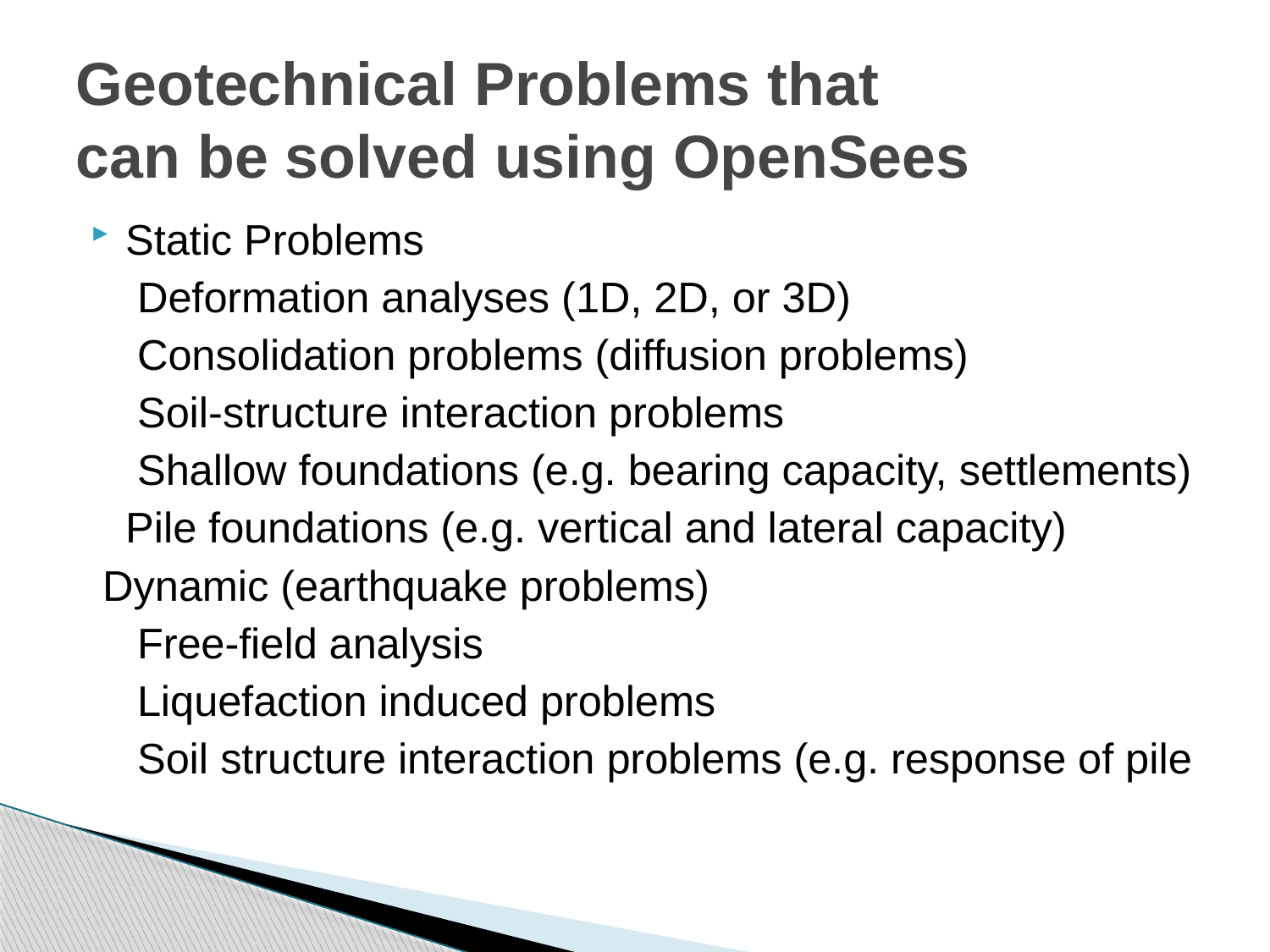

# Geotechnical Problems that can be solved using OpenSees
Static Problems
 	 Deformation analyses (1D, 2D, or 3D)
	 Consolidation problems (diffusion problems)
	 Soil-structure interaction problems
	 Shallow foundations (e.g. bearing capacity, settlements)
	Pile foundations (e.g. vertical and lateral capacity)
 Dynamic (earthquake problems)
	 Free-field analysis
	 Liquefaction induced problems
	 Soil structure interaction problems (e.g. response of pile